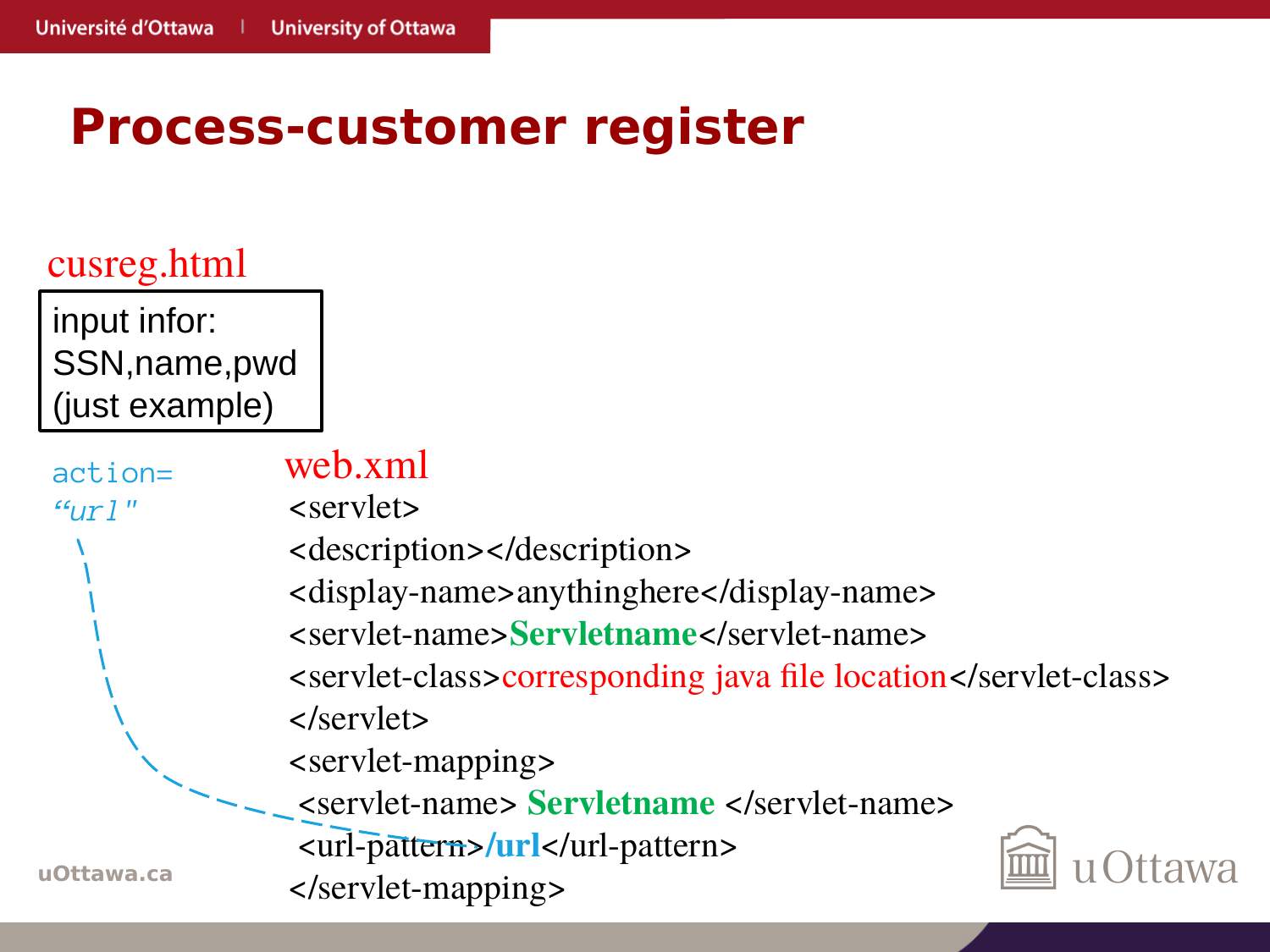

# Process-customer register
cusreg.html

input infor: SSN,name,pwd(just example)

web.xml
action=
“url"
 <servlet>
 <description></description>
 <display-name>anythinghere</display-name>
 <servlet-name>Servletname</servlet-name>
 <servlet-class>corresponding java file location</servlet-class>
 </servlet>
 <servlet-mapping>
  <servlet-name> Servletname </servlet-name>
  <url-pattern>/url</url-pattern>
 </servlet-mapping>